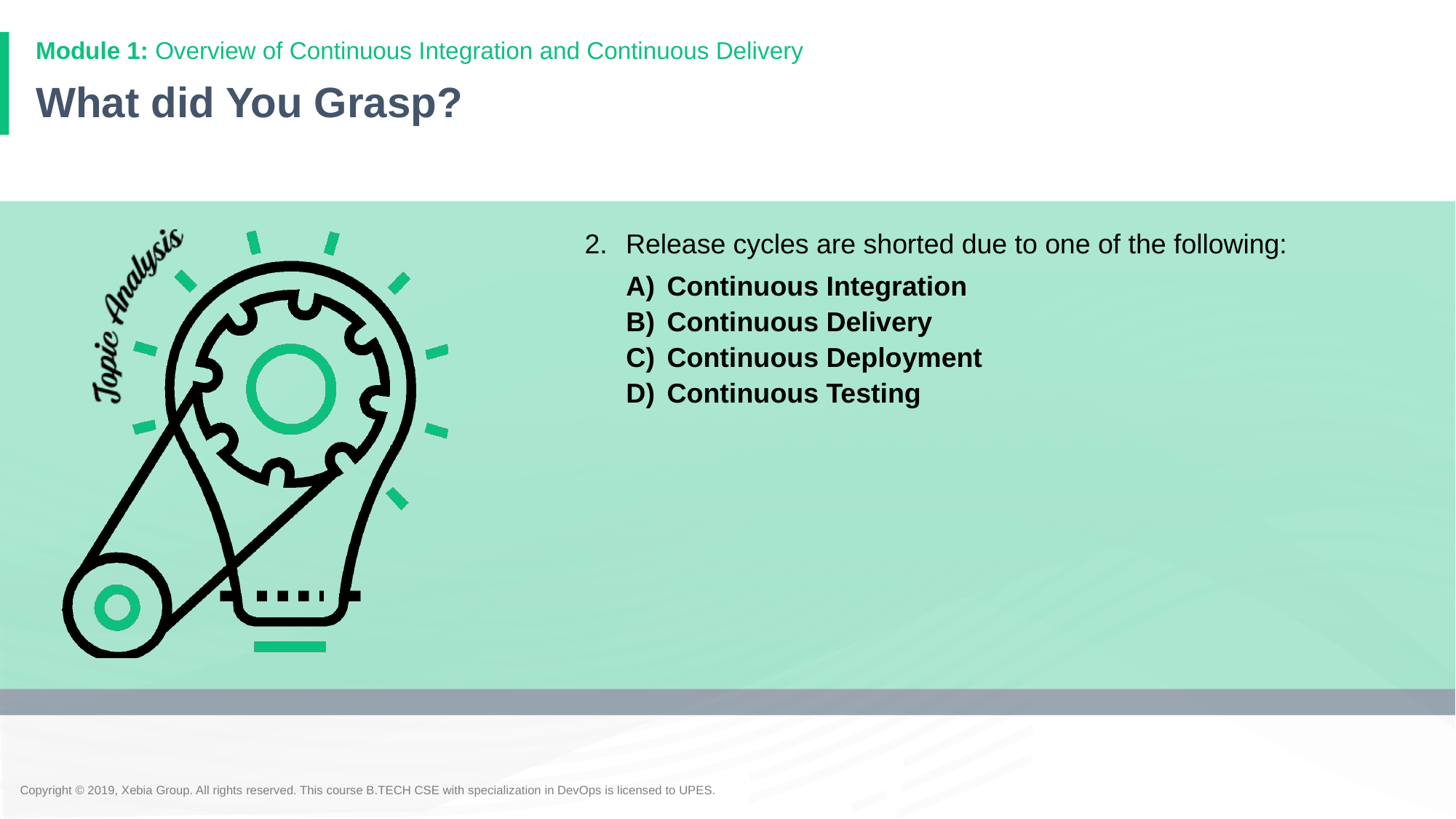

# What did You Grasp?
2.	Release cycles are shorted due to one of the following:
Continuous Integration
Continuous Delivery
Continuous Deployment
Continuous Testing